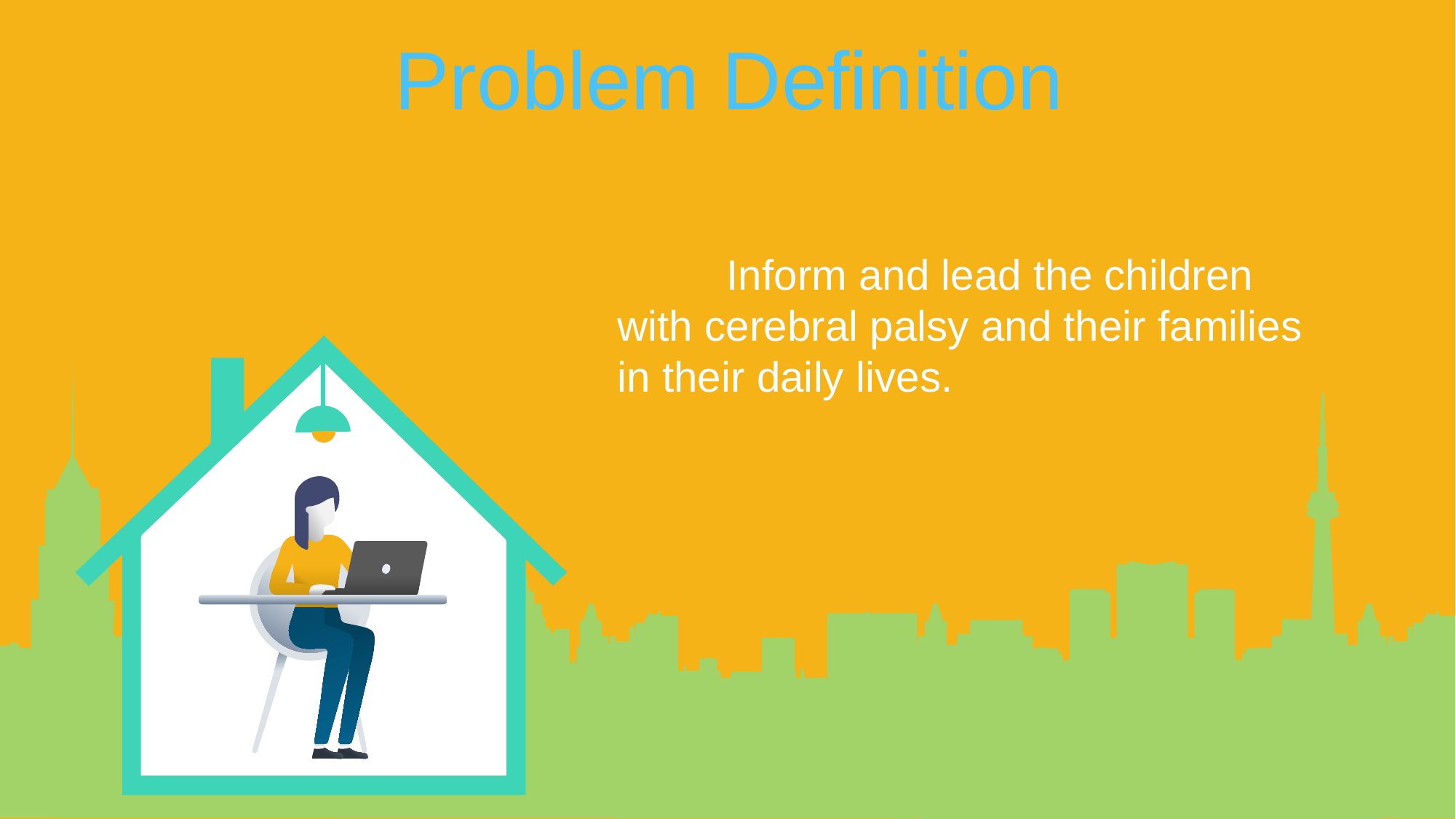

Problem Definition

	Inform and lead the children with cerebral palsy and their families in their daily lives.